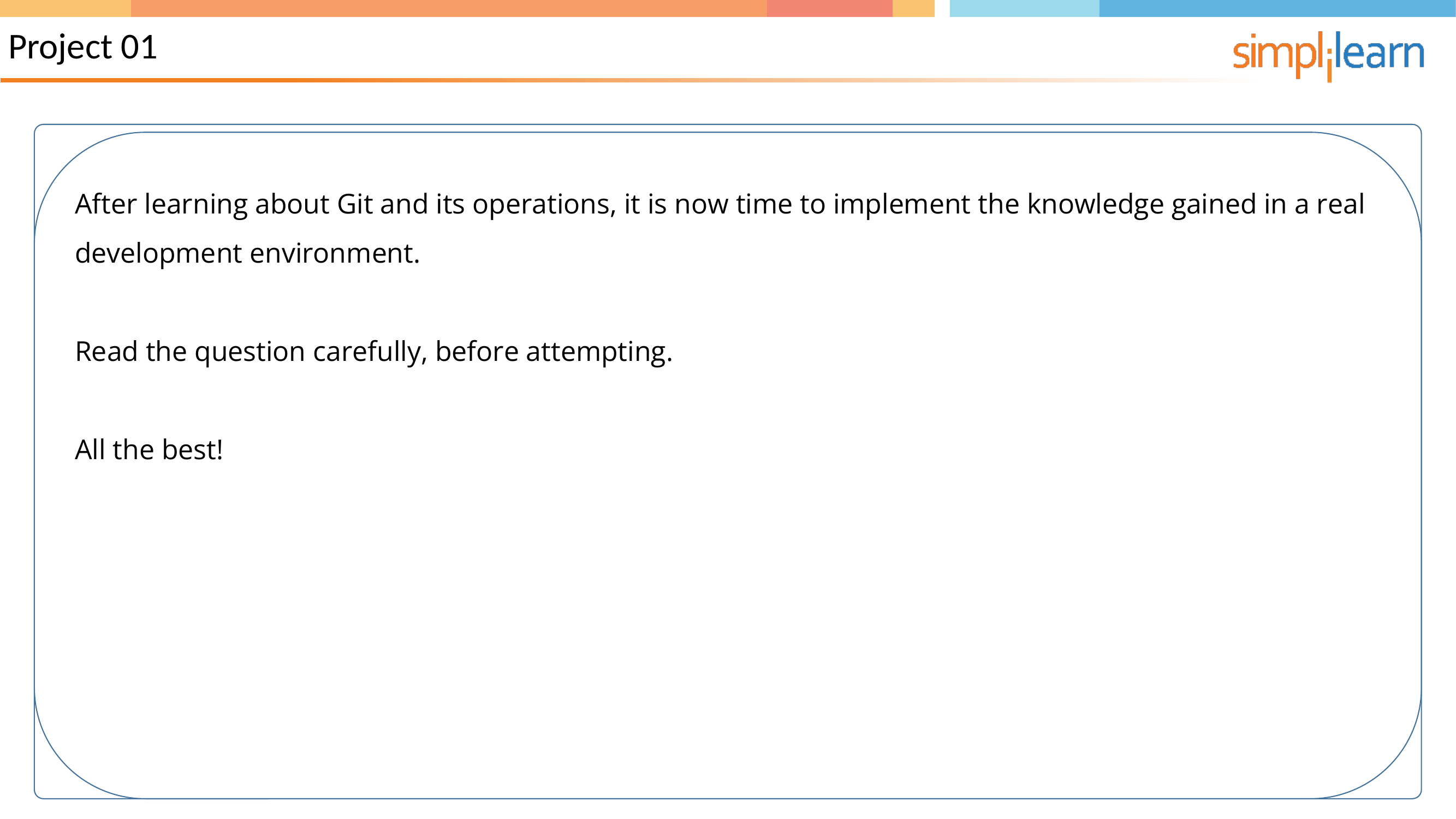

Project 01

After learning about Git and its operations, it is now time to implement the knowledge gained in a real development environment.

Read the question carefully, before attempting.

All the best!